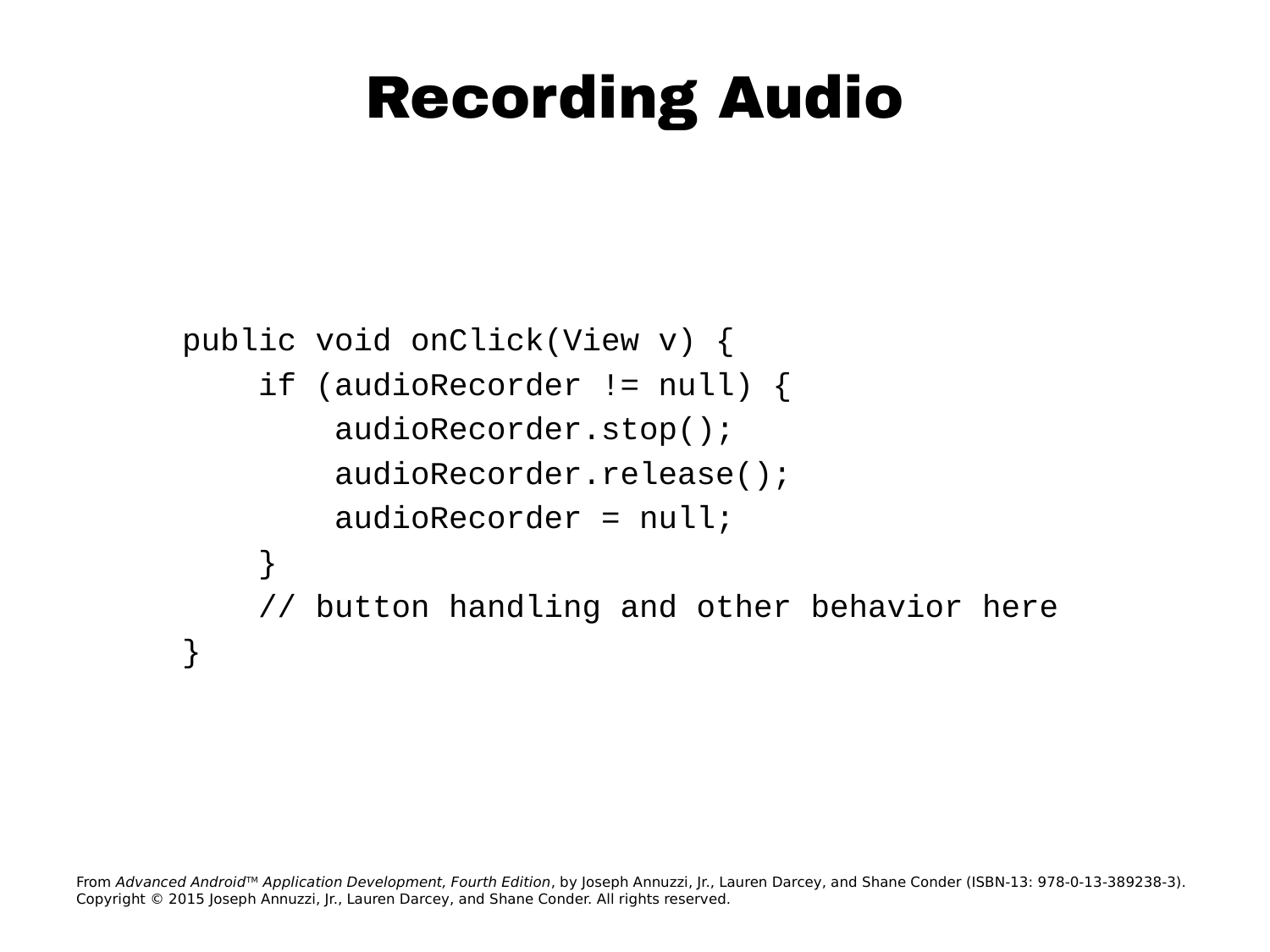

# Recording Audio

public void onClick(View v) {
    if (audioRecorder != null) {
        audioRecorder.stop();
        audioRecorder.release();
        audioRecorder = null;
    }
    // button handling and other behavior here
}
From Advanced AndroidTM Application Development, Fourth Edition, by Joseph Annuzzi, Jr., Lauren Darcey, and Shane Conder (ISBN-13: 978-0-13-389238-3). Copyright © 2015 Joseph Annuzzi, Jr., Lauren Darcey, and Shane Conder. All rights reserved.